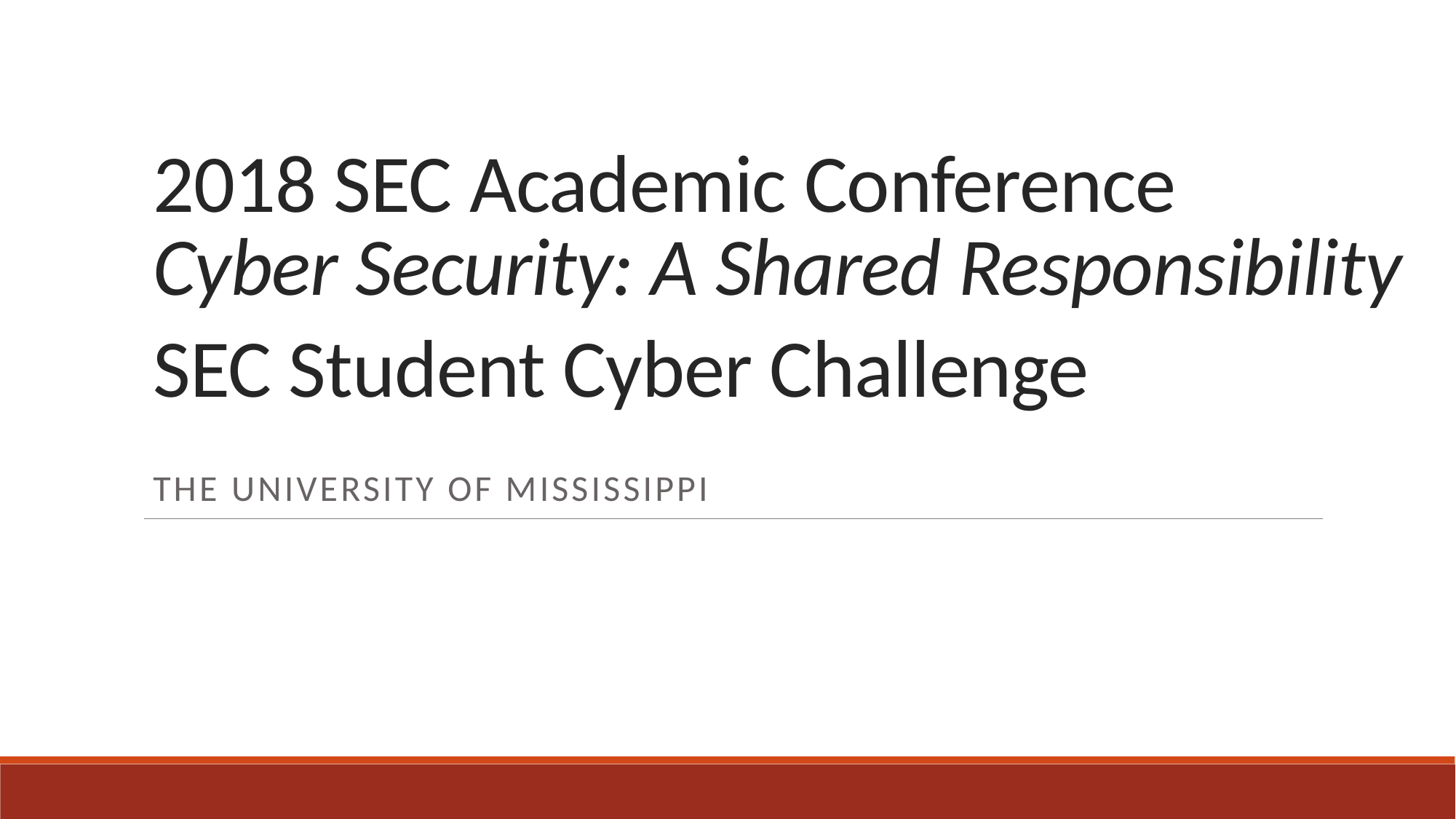

# 2018 SEC Academic Conference Cyber Security: A Shared Responsibility SEC Student Cyber Challenge
The University of Mississippi